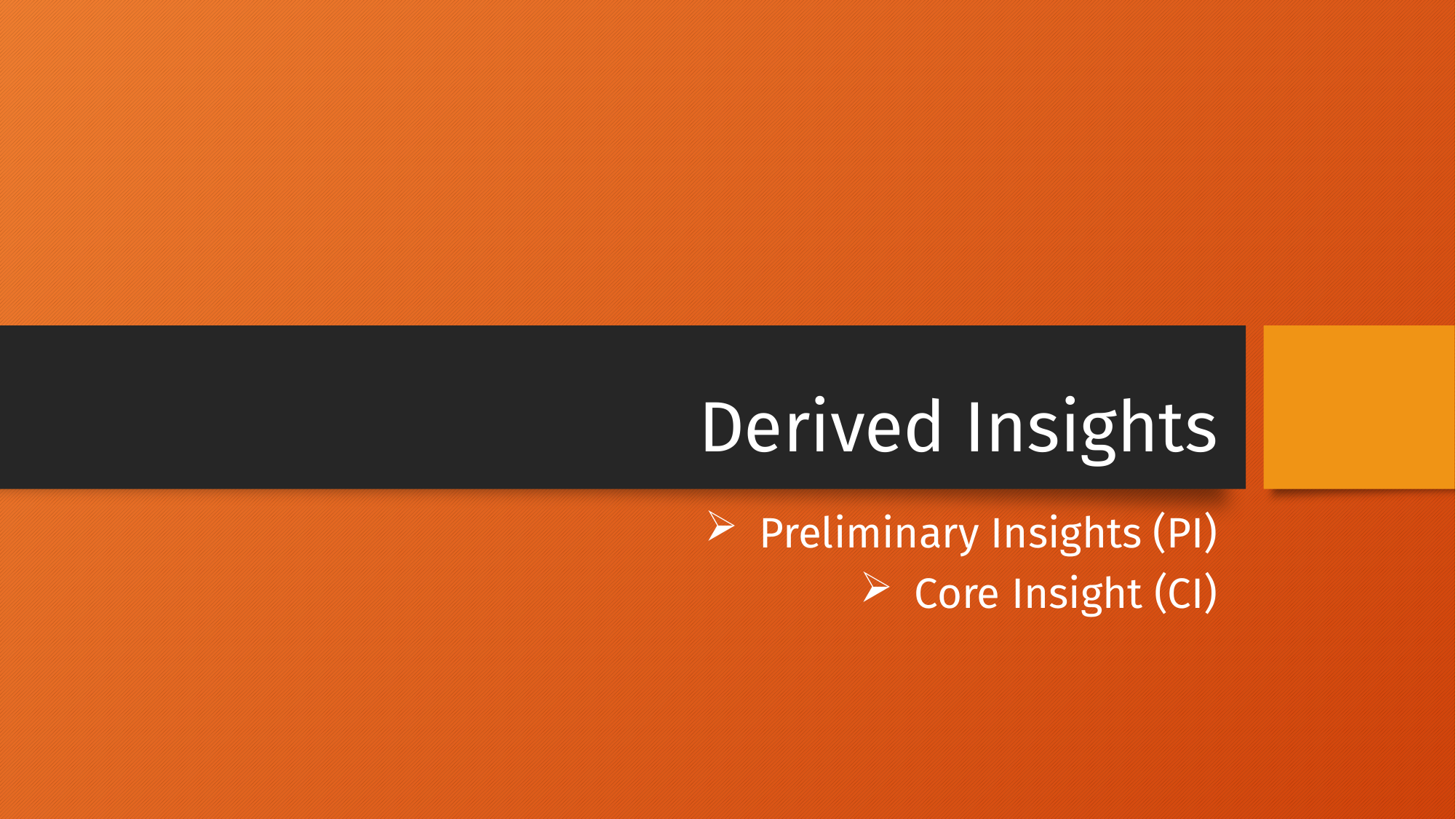

# Derived Insights
Preliminary Insights (PI)
Core Insight (CI)